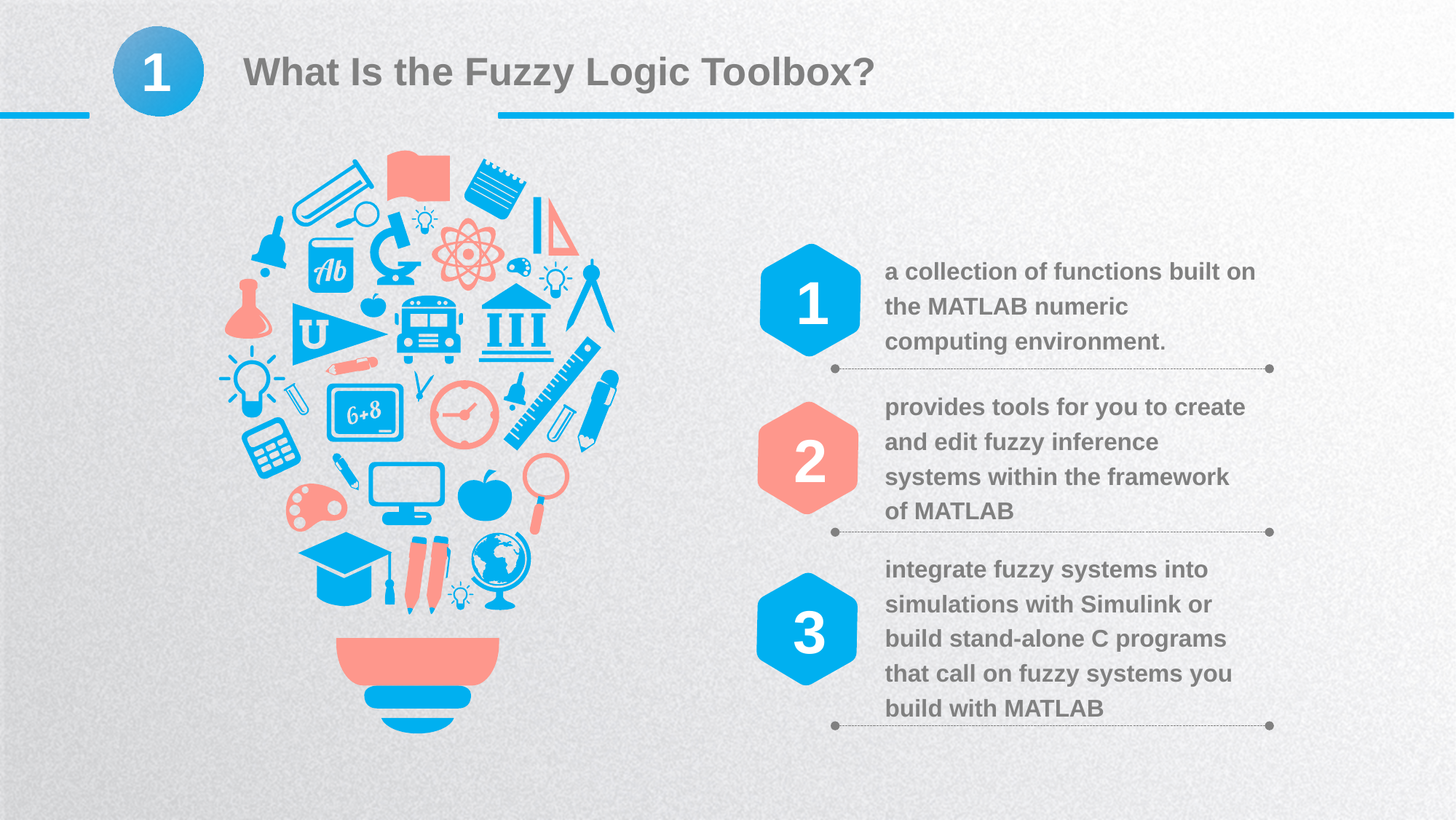

1
What Is the Fuzzy Logic Toolbox?

a collection of functions built on the MATLAB numeric computing environment.

1

provides tools for you to create and edit fuzzy inference systems within the framework of MATLAB

2

integrate fuzzy systems into simulations with Simulink or build stand-alone C programs that call on fuzzy systems you build with MATLAB

3